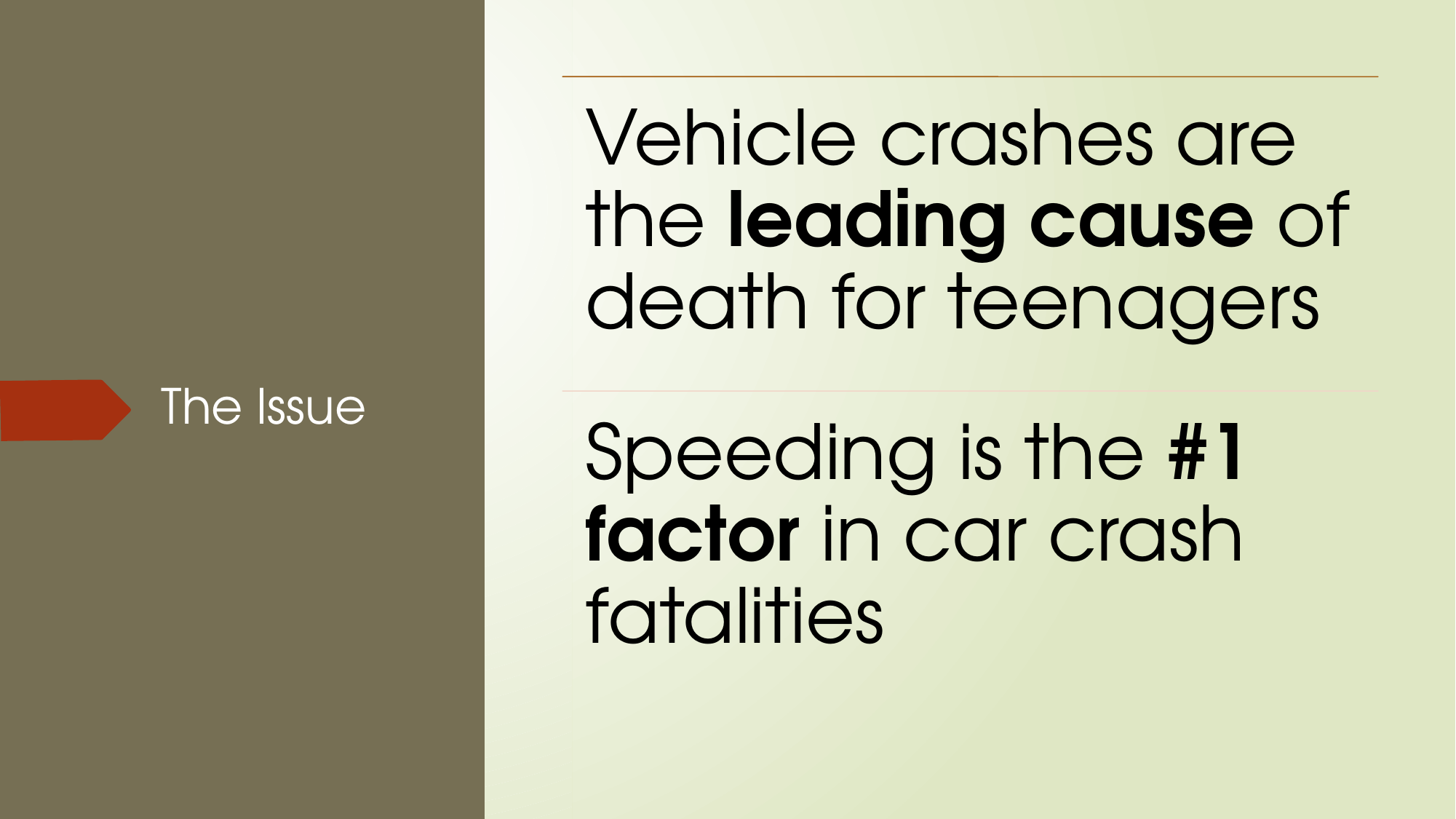

Vehicle crashes are the leading cause of death for teenagers
Speeding is the #1 factor in car crash fatalities
# The Issue